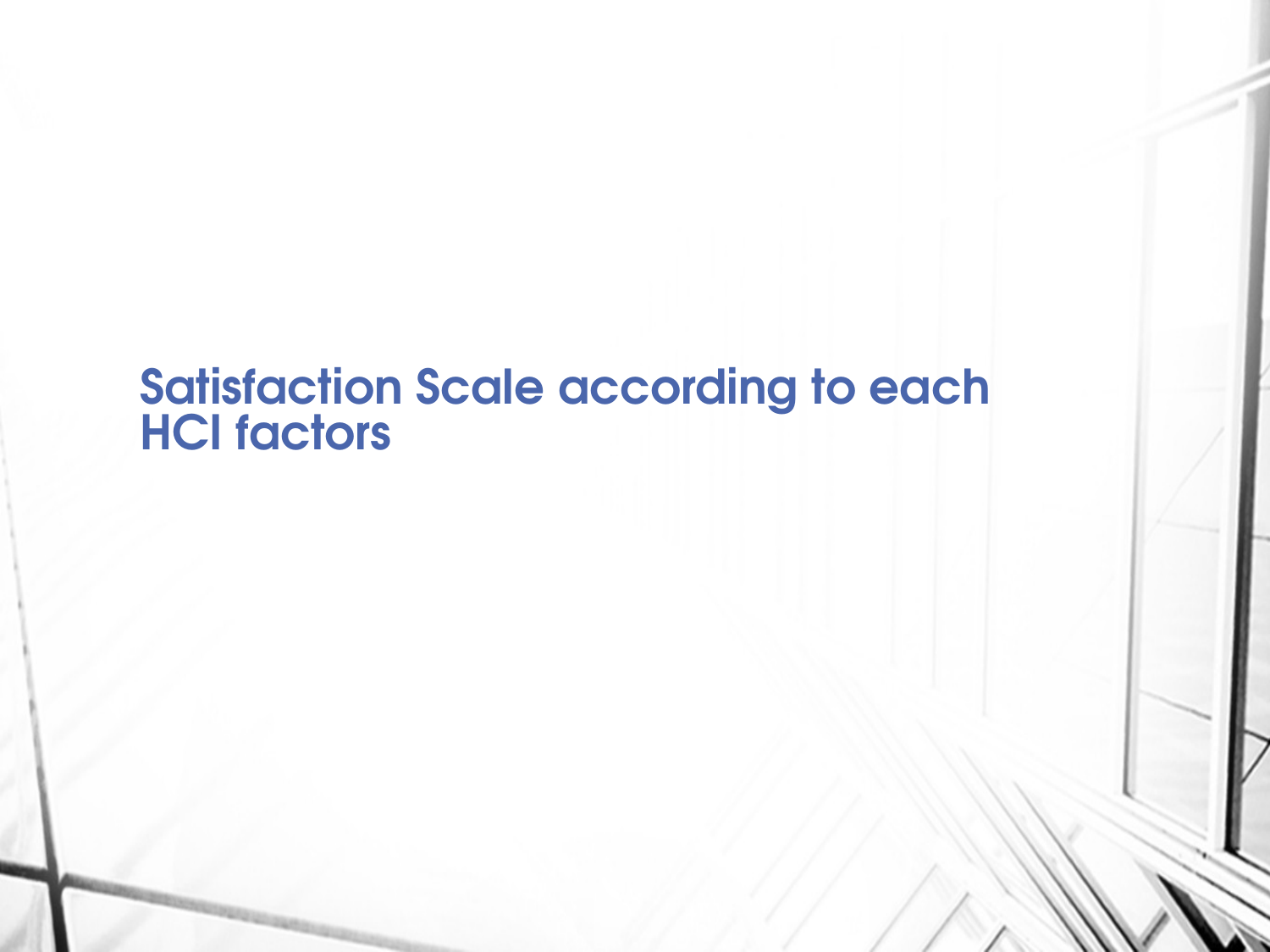

# Satisfaction Scale according to each HCI factors